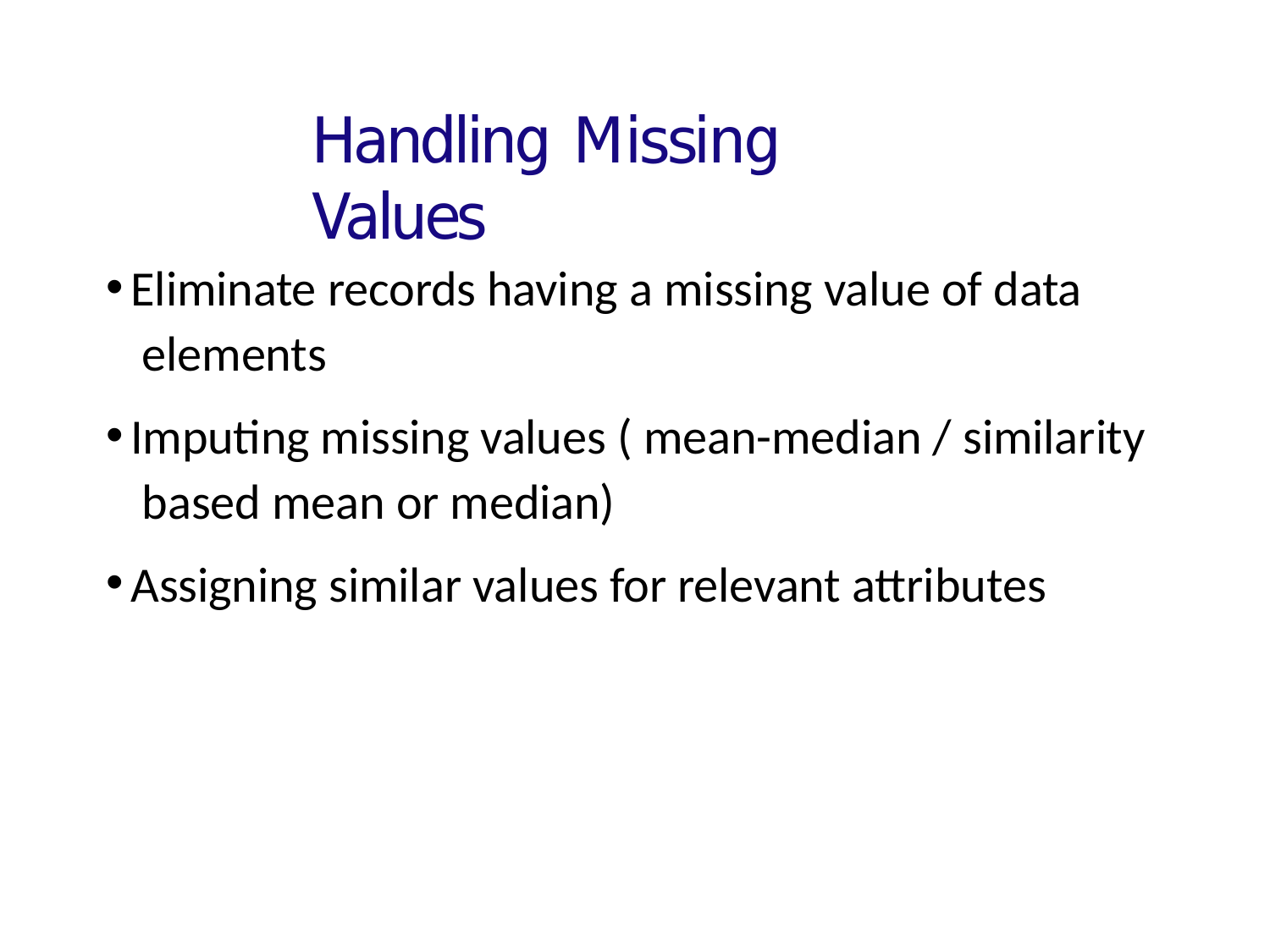

# Handling Missing Values
Eliminate records having a missing value of data  elements
Imputing missing values ( mean-median / similarity  based mean or median)
Assigning similar values for relevant attributes